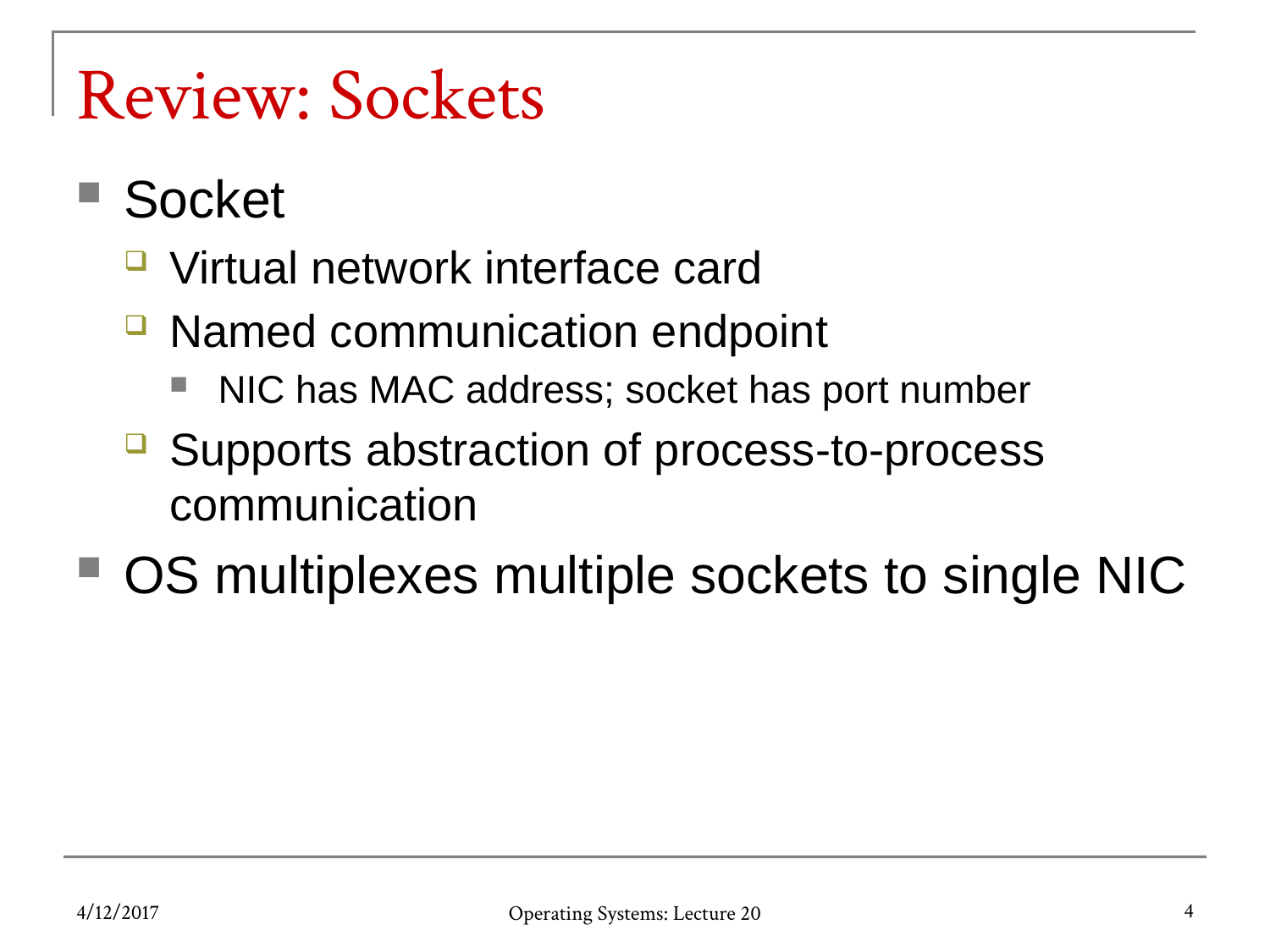

# Review: Sockets
Socket
Virtual network interface card
Named communication endpoint
NIC has MAC address; socket has port number
Supports abstraction of process-to-process communication
OS multiplexes multiple sockets to single NIC

4/12/2017
4
Operating Systems: Lecture 20